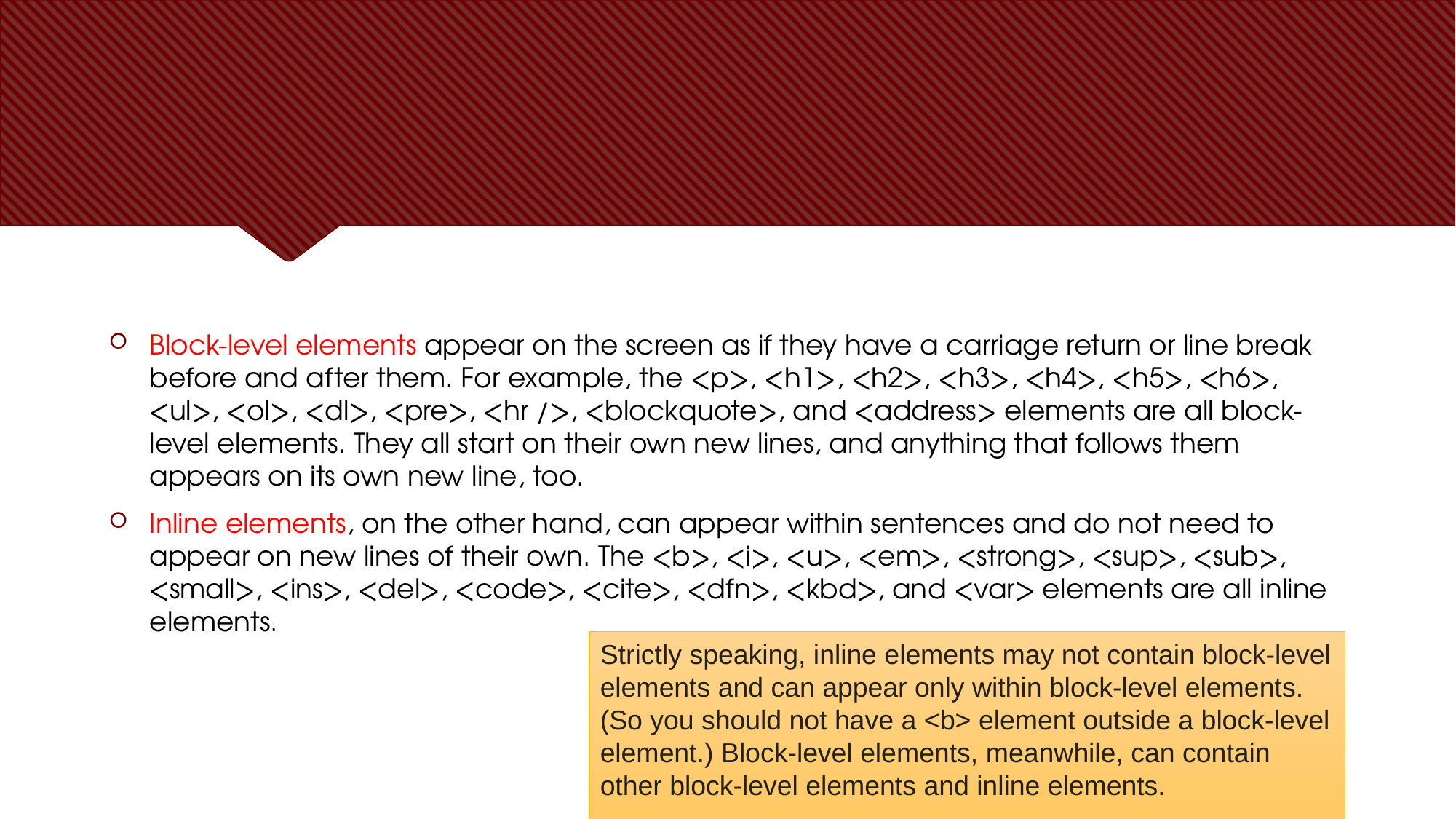

#
Block-level elements appear on the screen as if they have a carriage return or line break before and after them. For example, the <p>, <h1>, <h2>, <h3>, <h4>, <h5>, <h6>, <ul>, <ol>, <dl>, <pre>, <hr />, <blockquote>, and <address> elements are all block-level elements. They all start on their own new lines, and anything that follows them appears on its own new line, too.
Inline elements, on the other hand, can appear within sentences and do not need to appear on new lines of their own. The <b>, <i>, <u>, <em>, <strong>, <sup>, <sub>, <small>, <ins>, <del>, <code>, <cite>, <dfn>, <kbd>, and <var> elements are all inline elements.
Strictly speaking, inline elements may not contain block-level elements and can appear only within block-level elements. (So you should not have a <b> element outside a block-level element.) Block-level elements, meanwhile, can contain other block-level elements and inline elements.